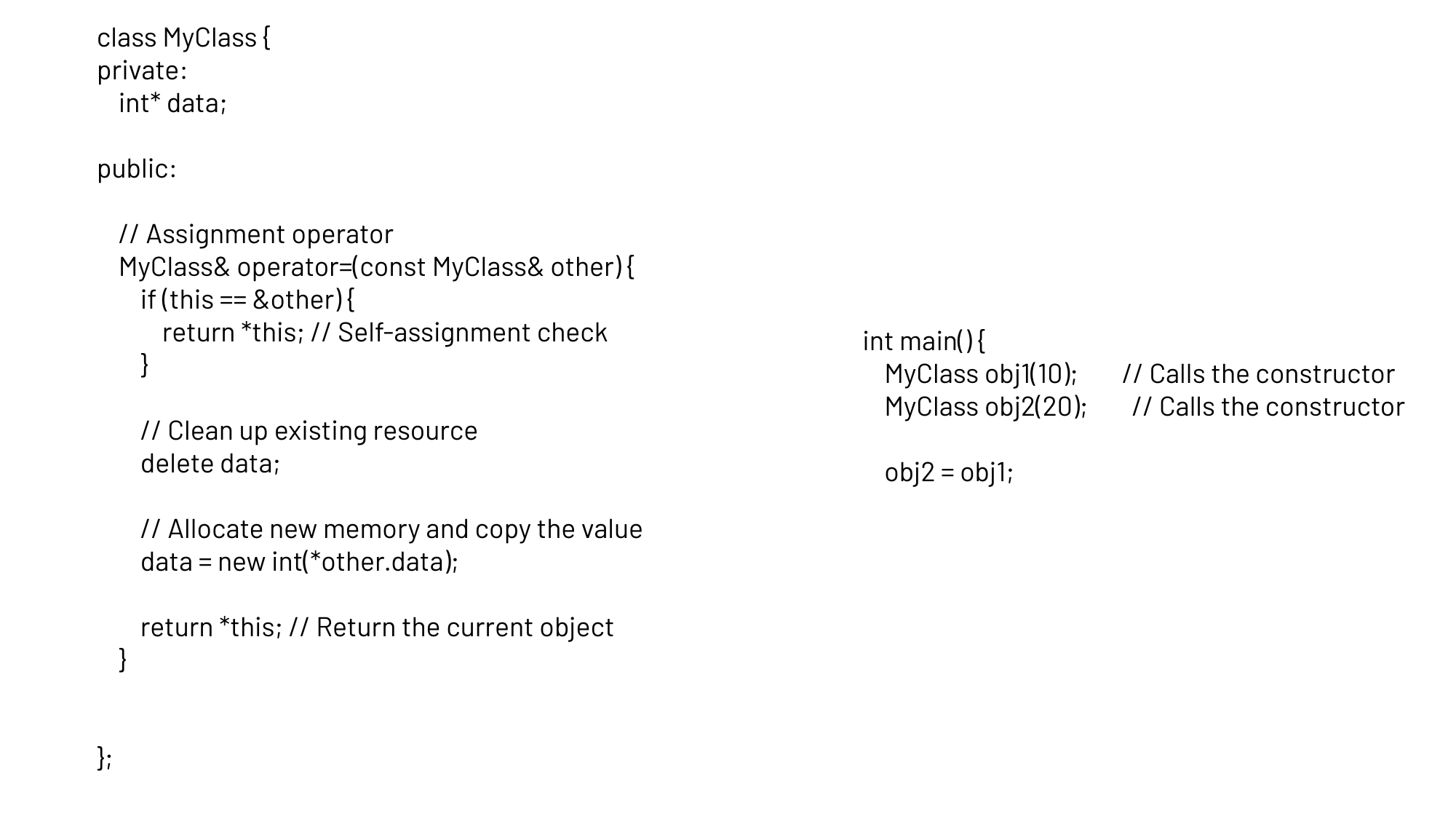

class MyClass {
private:
    int* data;

public:

    // Assignment operator
    MyClass& operator=(const MyClass& other) {
        if (this == &other) {
            return *this; // Self-assignment check
        }

        // Clean up existing resource
        delete data;

        // Allocate new memory and copy the value
        data = new int(*other.data);

        return *this; // Return the current object
    }

};

int main() {
    MyClass obj1(10);        // Calls the constructor
    MyClass obj2(20);        // Calls the constructor

    obj2 = obj1;